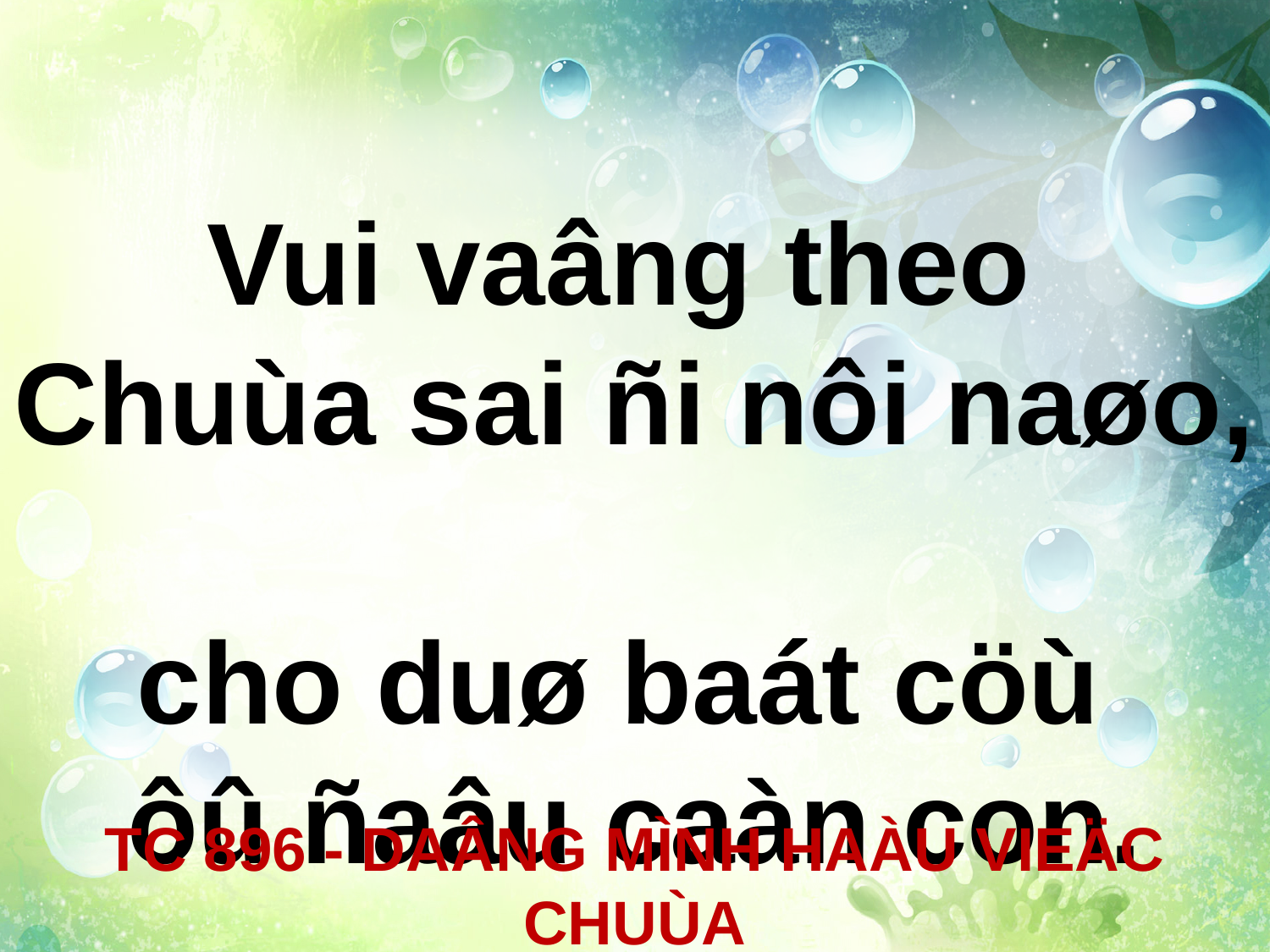

Vui vaâng theo
Chuùa sai ñi nôi naøo,
cho duø baát cöù
ôû ñaâu caàn con.
TC 896 - DAÂNG MÌNH HAÀU VIEÄC CHUÙA